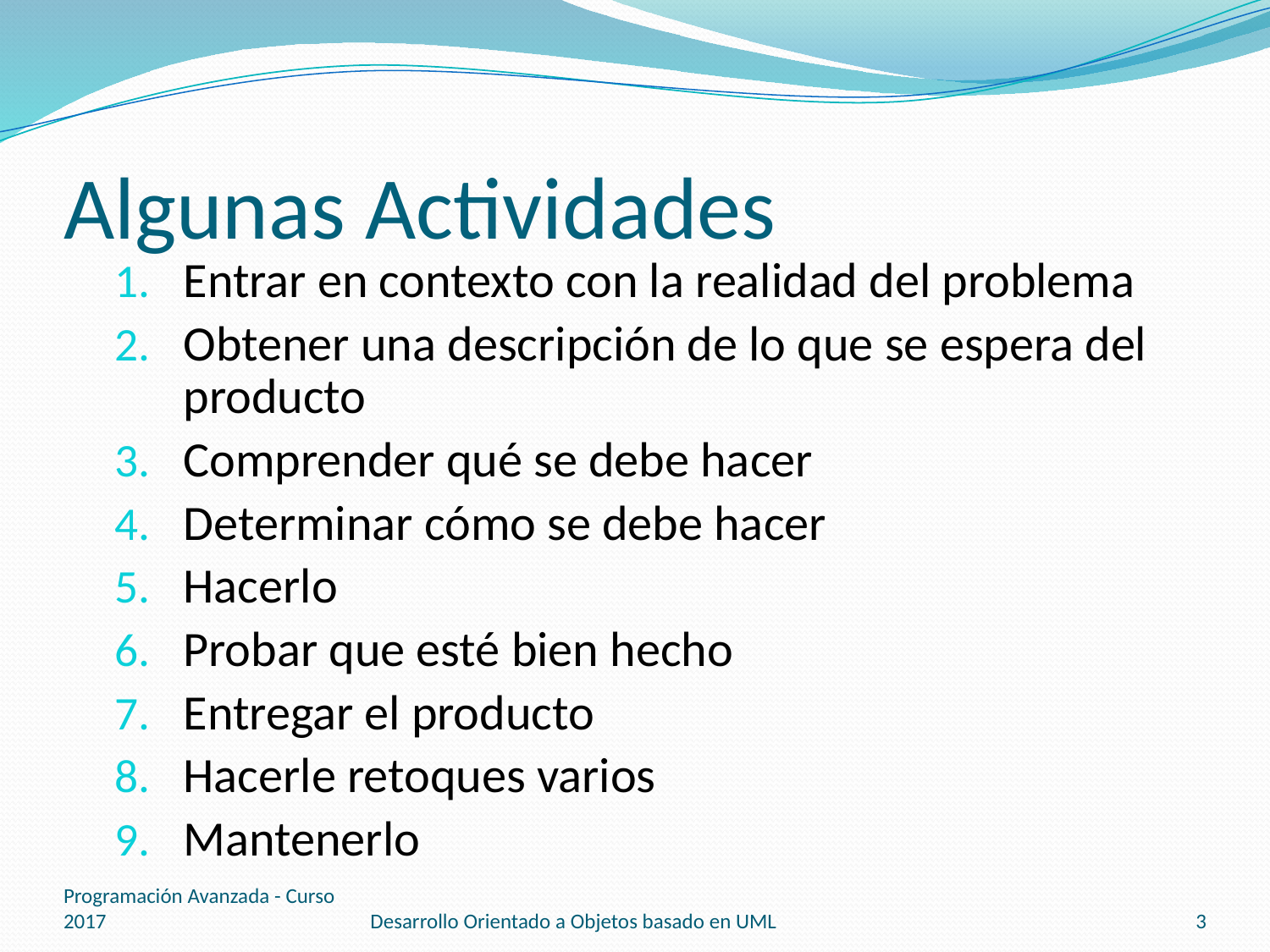

# Algunas Actividades
Entrar en contexto con la realidad del problema
Obtener una descripción de lo que se espera del producto
Comprender qué se debe hacer
Determinar cómo se debe hacer
Hacerlo
Probar que esté bien hecho
Entregar el producto
Hacerle retoques varios
Mantenerlo
Programación Avanzada - Curso 2017
Desarrollo Orientado a Objetos basado en UML
3